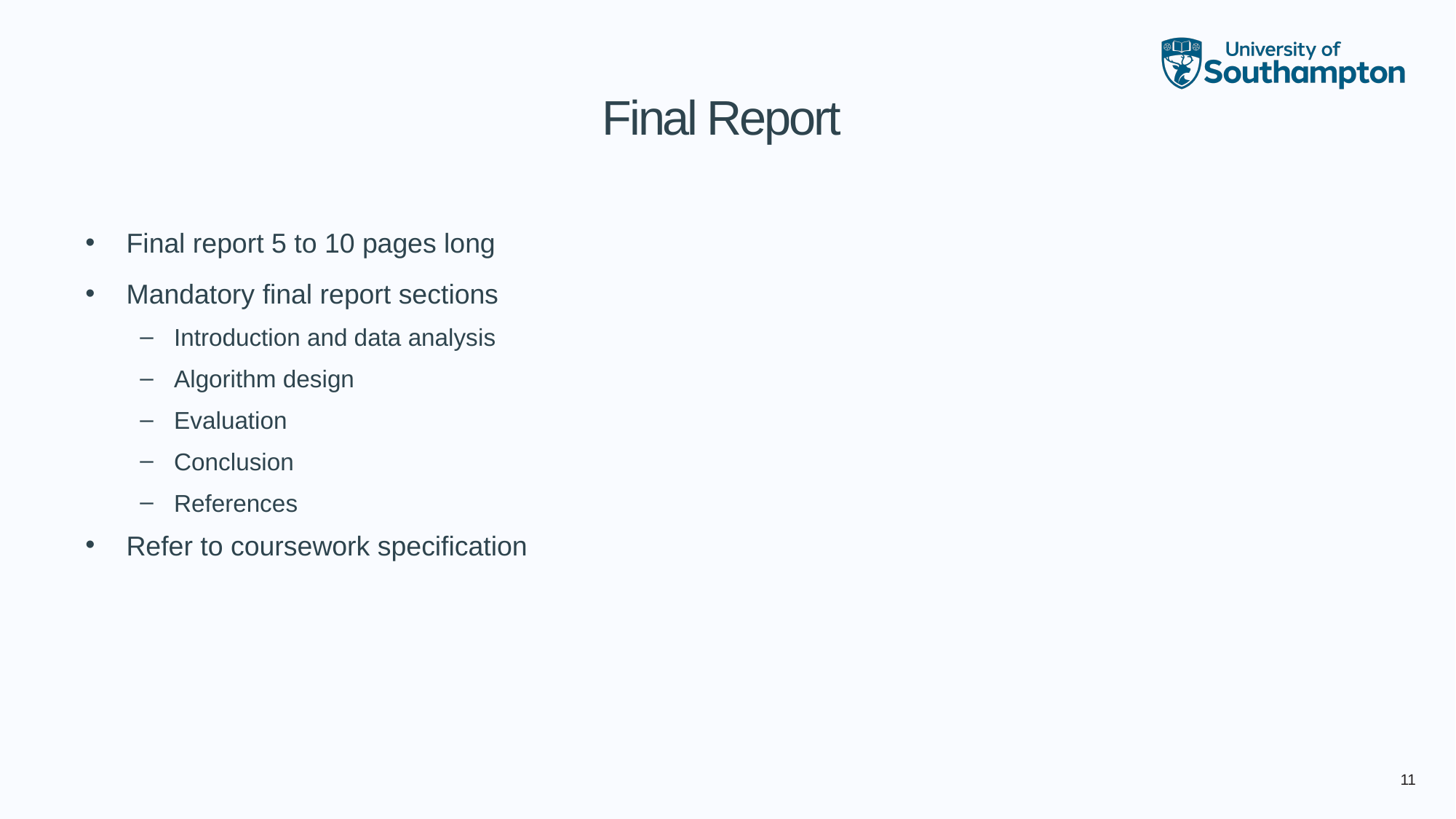

# Final Report
Final report 5 to 10 pages long
Mandatory final report sections
Introduction and data analysis
Algorithm design
Evaluation
Conclusion
References
Refer to coursework specification